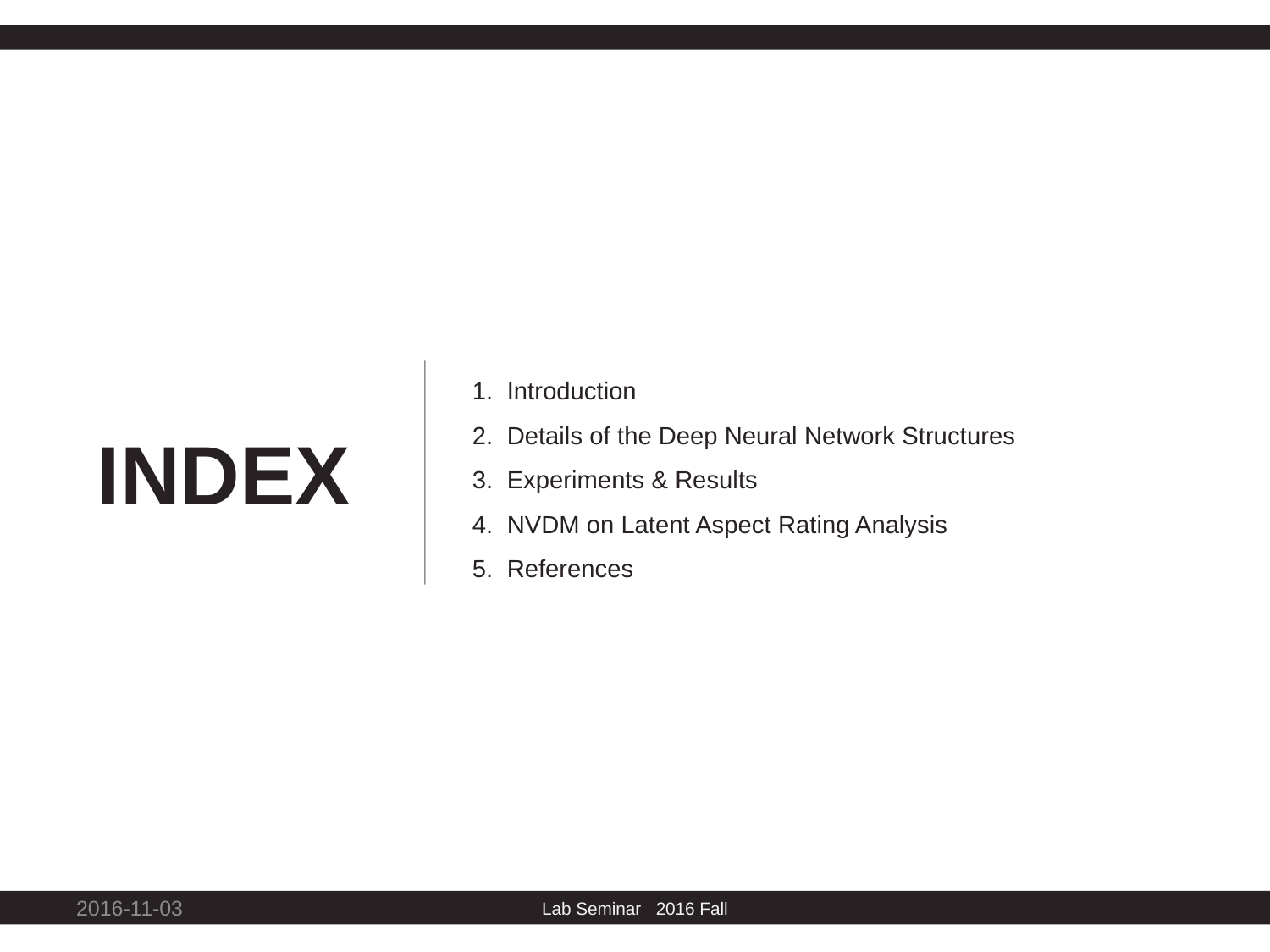

1.  Introduction
2.  Details of the Deep Neural Network Structures
3.  Experiments & Results
4.  NVDM on Latent Aspect Rating Analysis
5.  References
INDEX
2016-11-03
2
Lab Seminar   2016 Fall